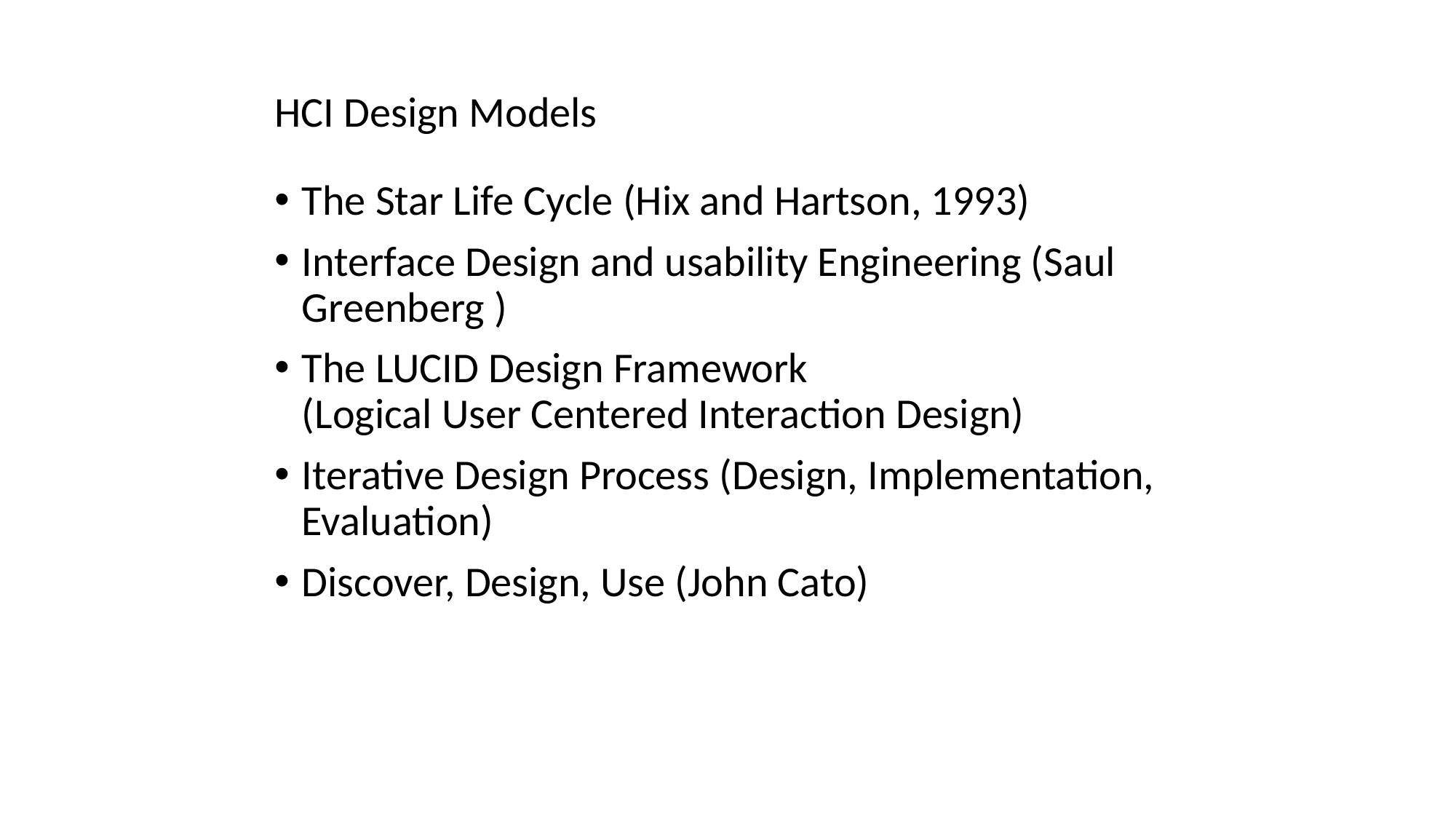

# HCI Design Models
The Star Life Cycle (Hix and Hartson, 1993)
Interface Design and usability Engineering (Saul Greenberg )
The LUCID Design Framework
(Logical User Centered Interaction Design)
Iterative Design Process (Design, Implementation, Evaluation)
Discover, Design, Use (John Cato)